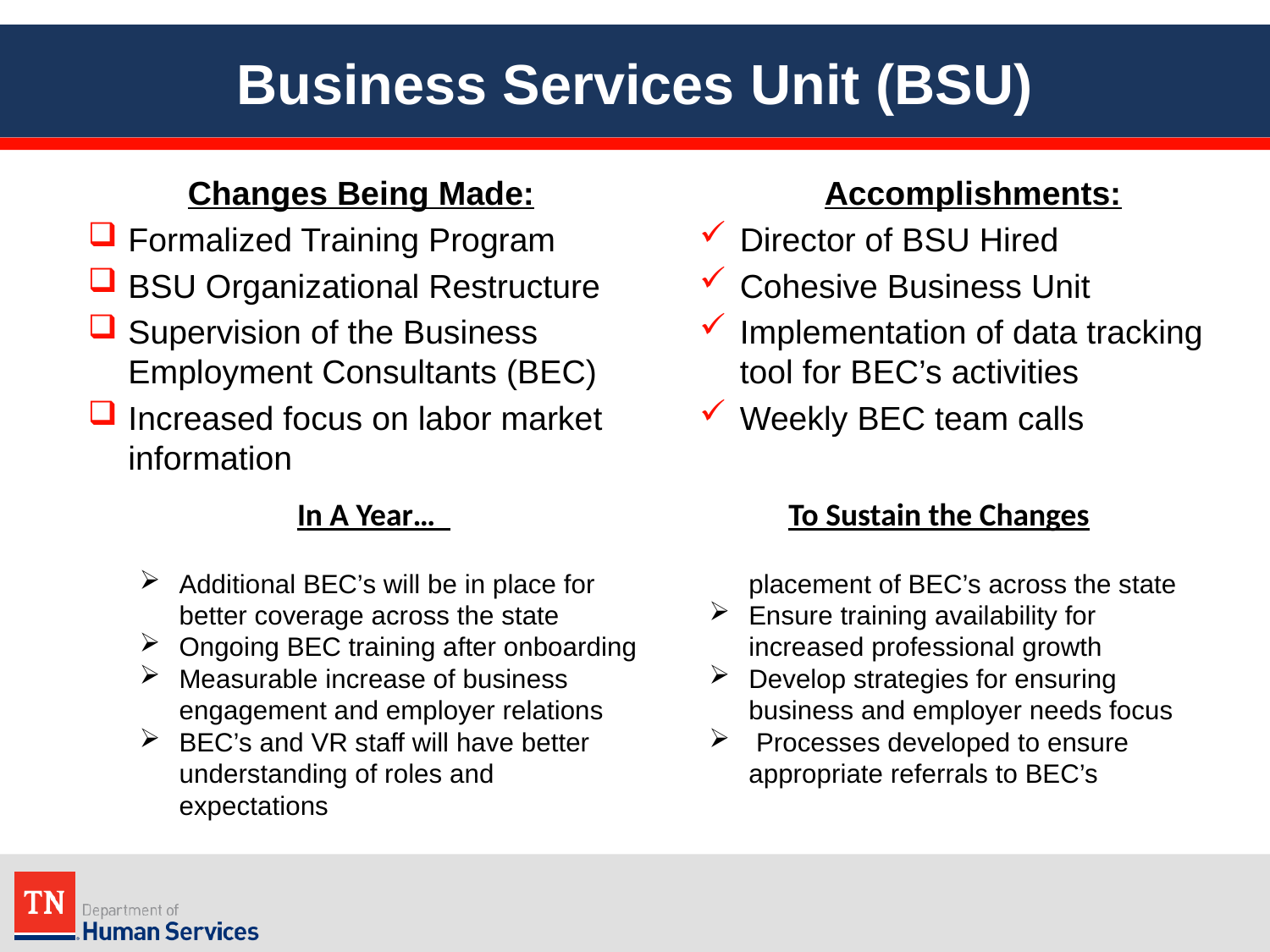

# Business Services Unit (BSU)
Changes Being Made:
Formalized Training Program
BSU Organizational Restructure
Supervision of the Business Employment Consultants (BEC)
Increased focus on labor market information
Accomplishments:
Director of BSU Hired
Cohesive Business Unit
Implementation of data tracking tool for BEC’s activities
Weekly BEC team calls

                            In A Year…                                                 To Sustain the Changes
Additional BEC’s will be in place for better coverage across the state
Ongoing BEC training after onboarding
Measurable increase of business engagement and employer relations
BEC’s and VR staff will have better understanding of roles and expectations

Data will be used to monitor the placement of BEC’s across the state
Ensure training availability for increased professional growth
Develop strategies for ensuring business and employer needs focus
 Processes developed to ensure appropriate referrals to BEC’s